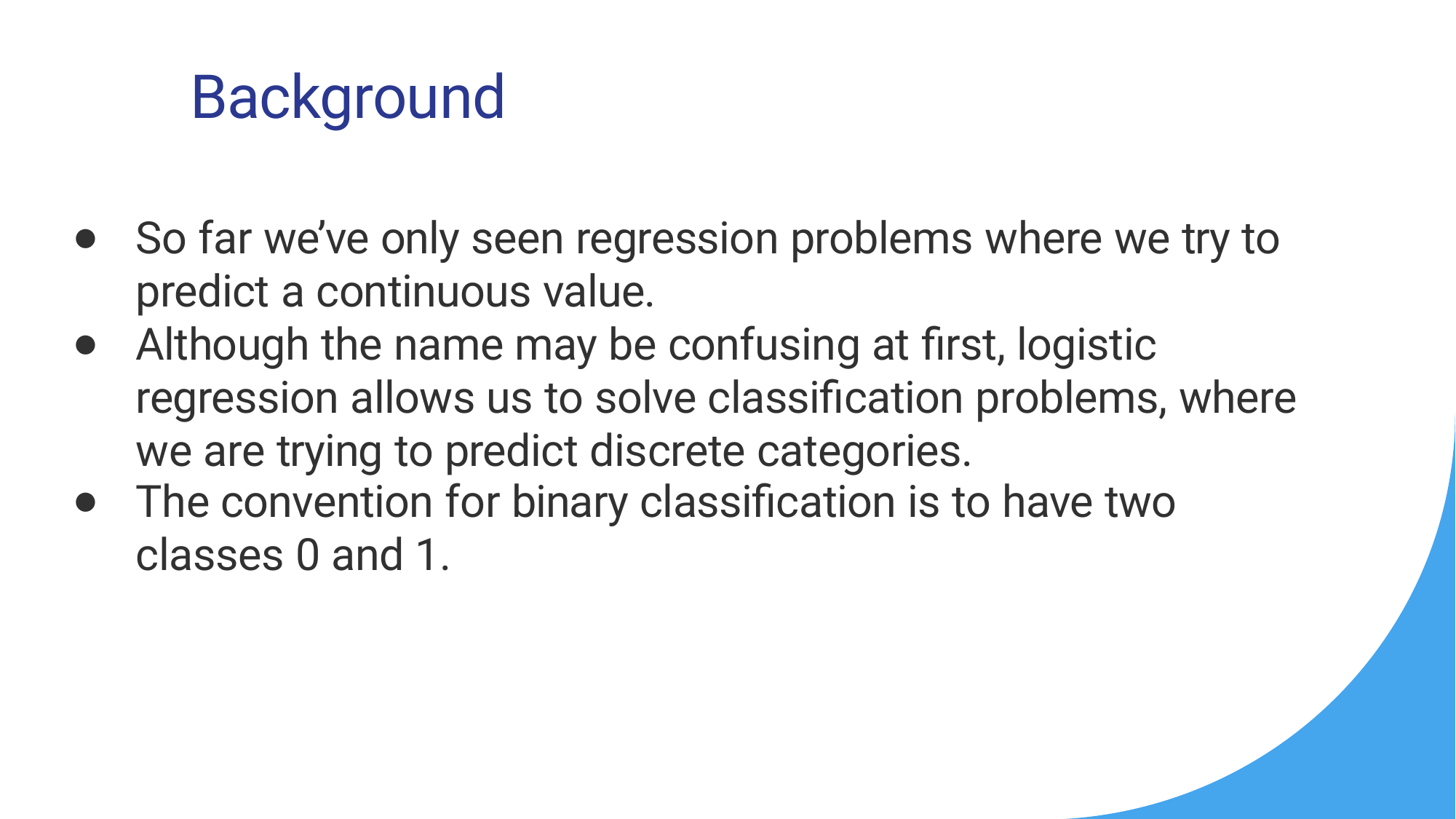

# Background
So far we’ve only seen regression problems where we try to  predict a continuous value.
Although the name may be confusing at first, logistic  regression allows us to solve classification problems, where  we are trying to predict discrete categories.
The convention for binary classification is to have two
classes 0 and 1.